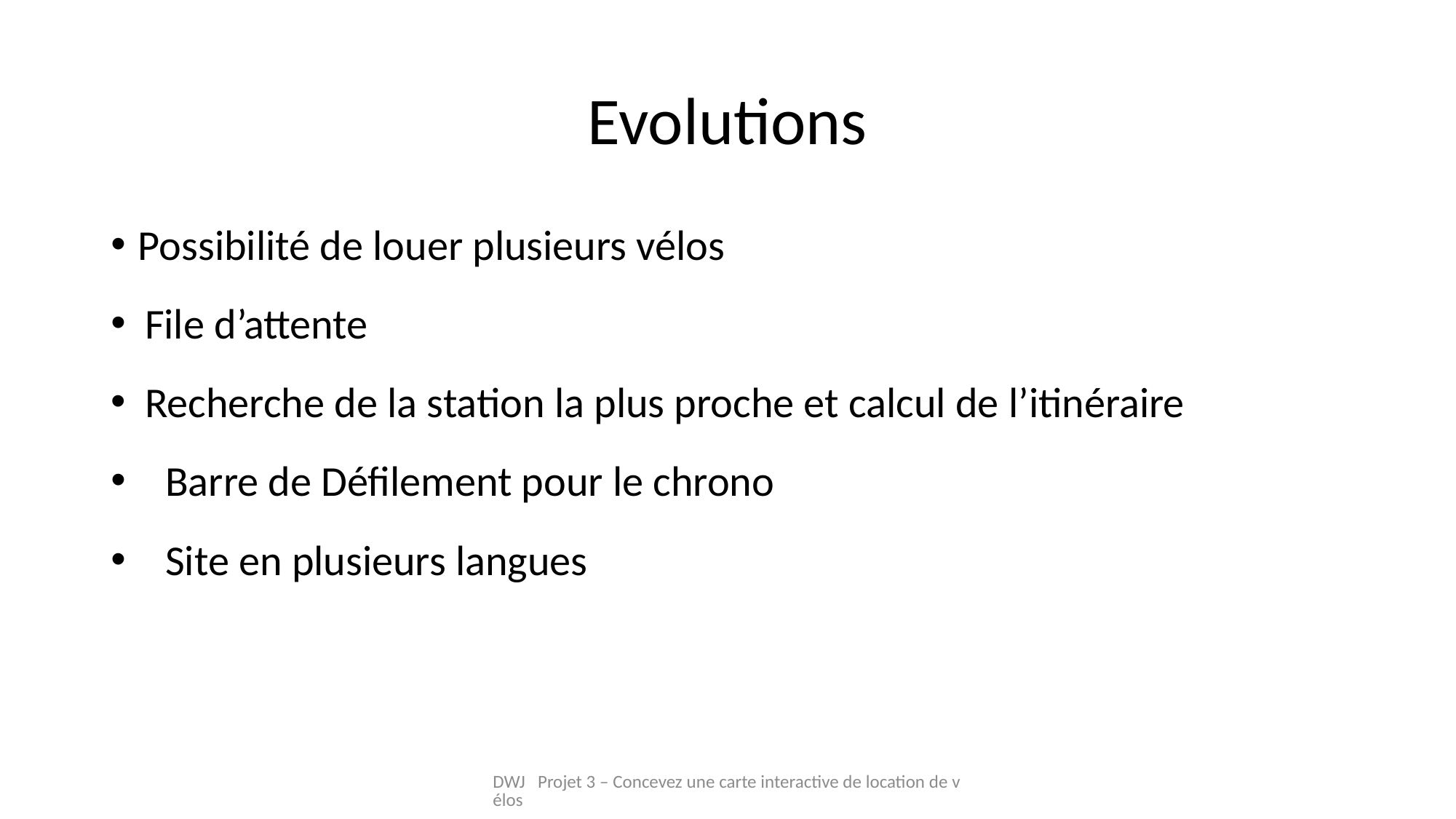

# Evolutions
Possibilité de louer plusieurs vélos
File d’attente
Recherche de la station la plus proche et calcul de l’itinéraire
Barre de Défilement pour le chrono
Site en plusieurs langues
DWJ   Projet 3 – Concevez une carte interactive de location de vélos